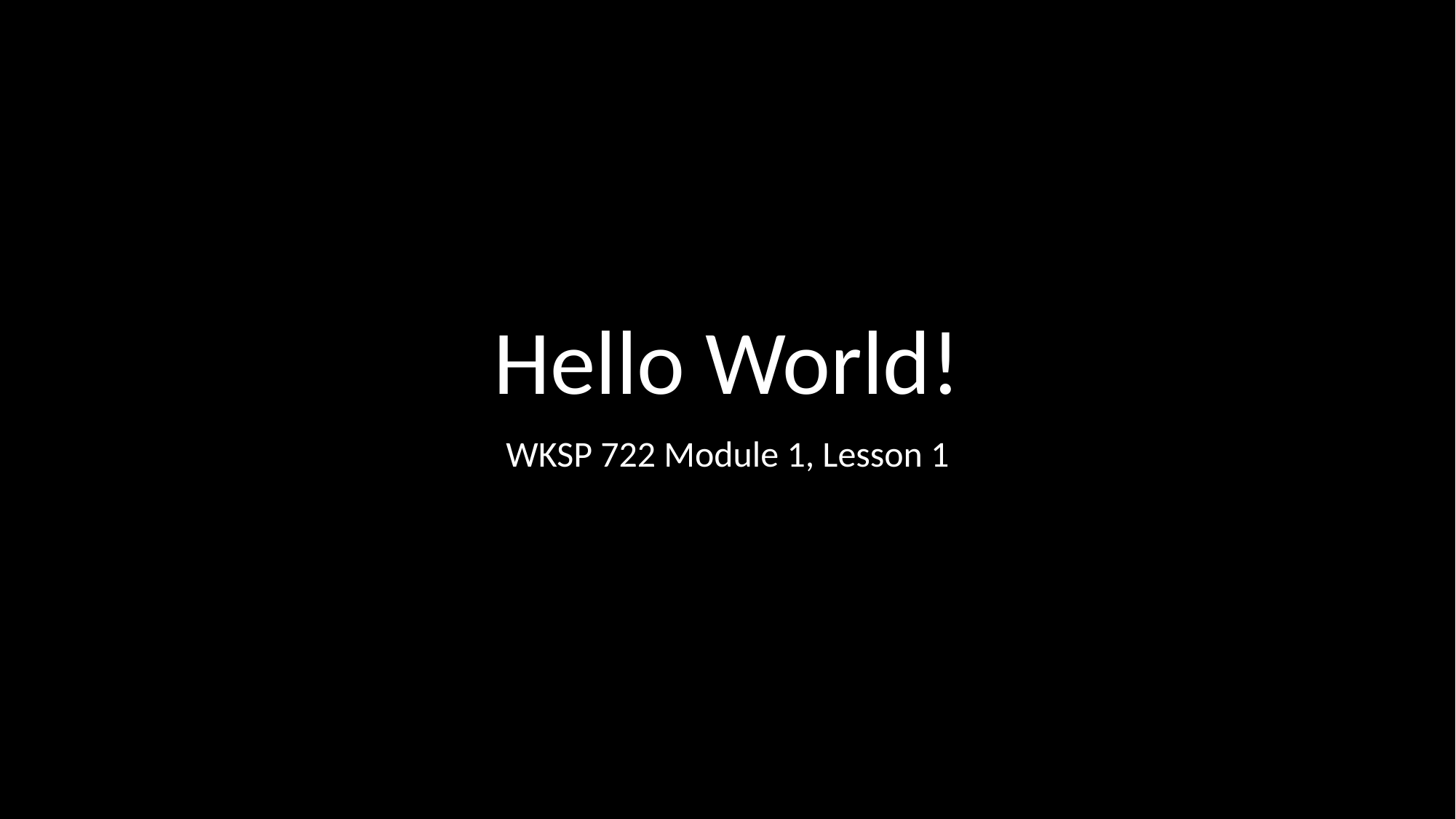

# Hello World!
WKSP 722 Module 1, Lesson 1